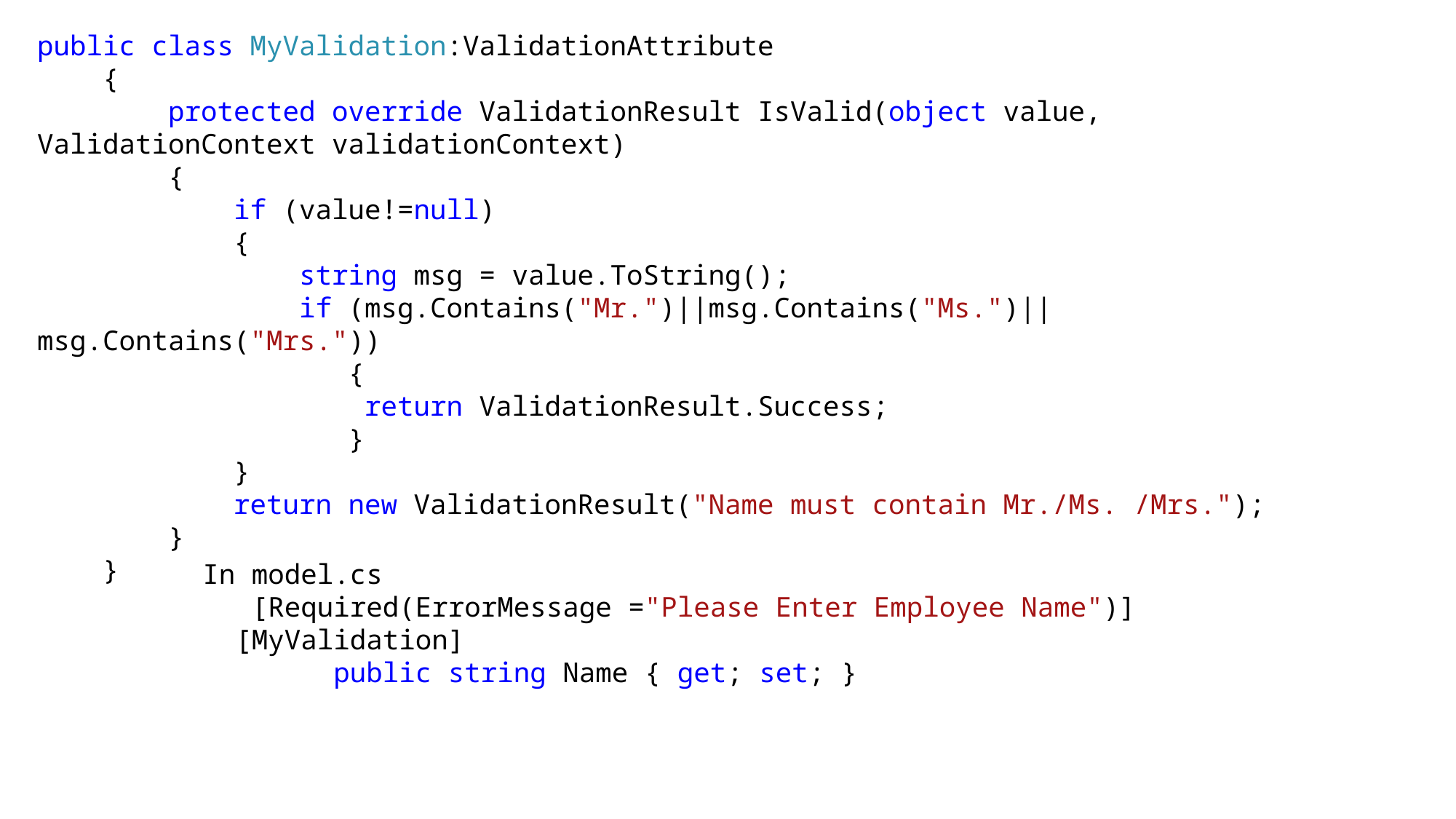

public class MyValidation:ValidationAttribute
    {
        protected override ValidationResult IsValid(object value, ValidationContext validationContext)
        {
            if (value!=null)
            {
                string msg = value.ToString();
                if (msg.Contains("Mr.")||msg.Contains("Ms.")||msg.Contains("Mrs."))
                   {
                    return ValidationResult.Success;
                   }
            }
            return new ValidationResult("Name must contain Mr./Ms. /Mrs.");
        }
    }
In model.cs
   [Required(ErrorMessage ="Please Enter Employee Name")]
  [MyValidation]
        public string Name { get; set; }